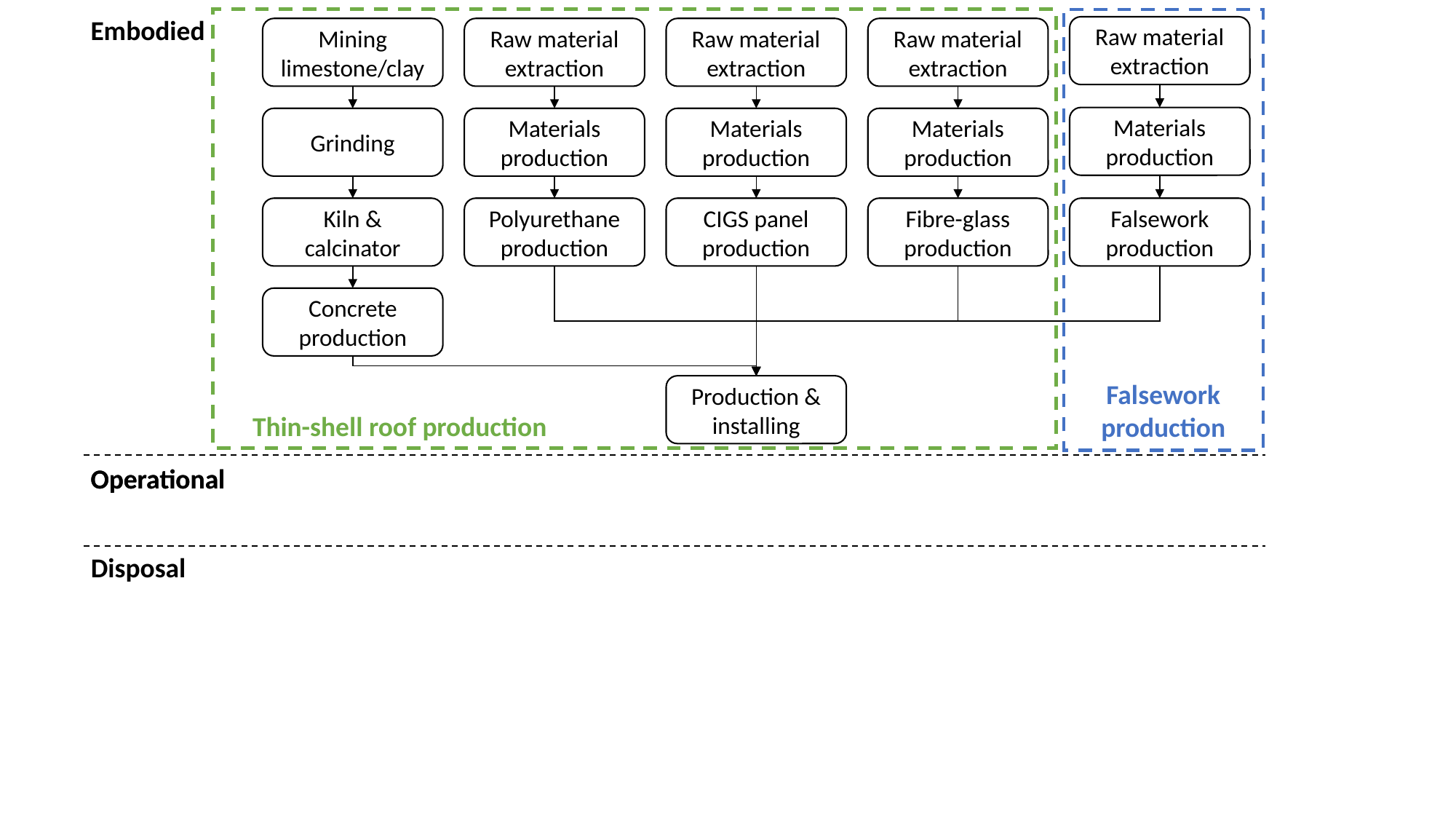

Embodied

Thin-shell roof production

Falsework production

Raw material extraction
Mining limestone/clay
Raw material extraction
Raw material extraction
Raw material extraction
Materials production
Materials production
Materials production
Grinding
Materials production
CIGS panel production
Falsework production
Fibre-glass production
Polyurethane production
Kiln & calcinator
Concrete production
Production & installing
Operational
Operational
Disposal